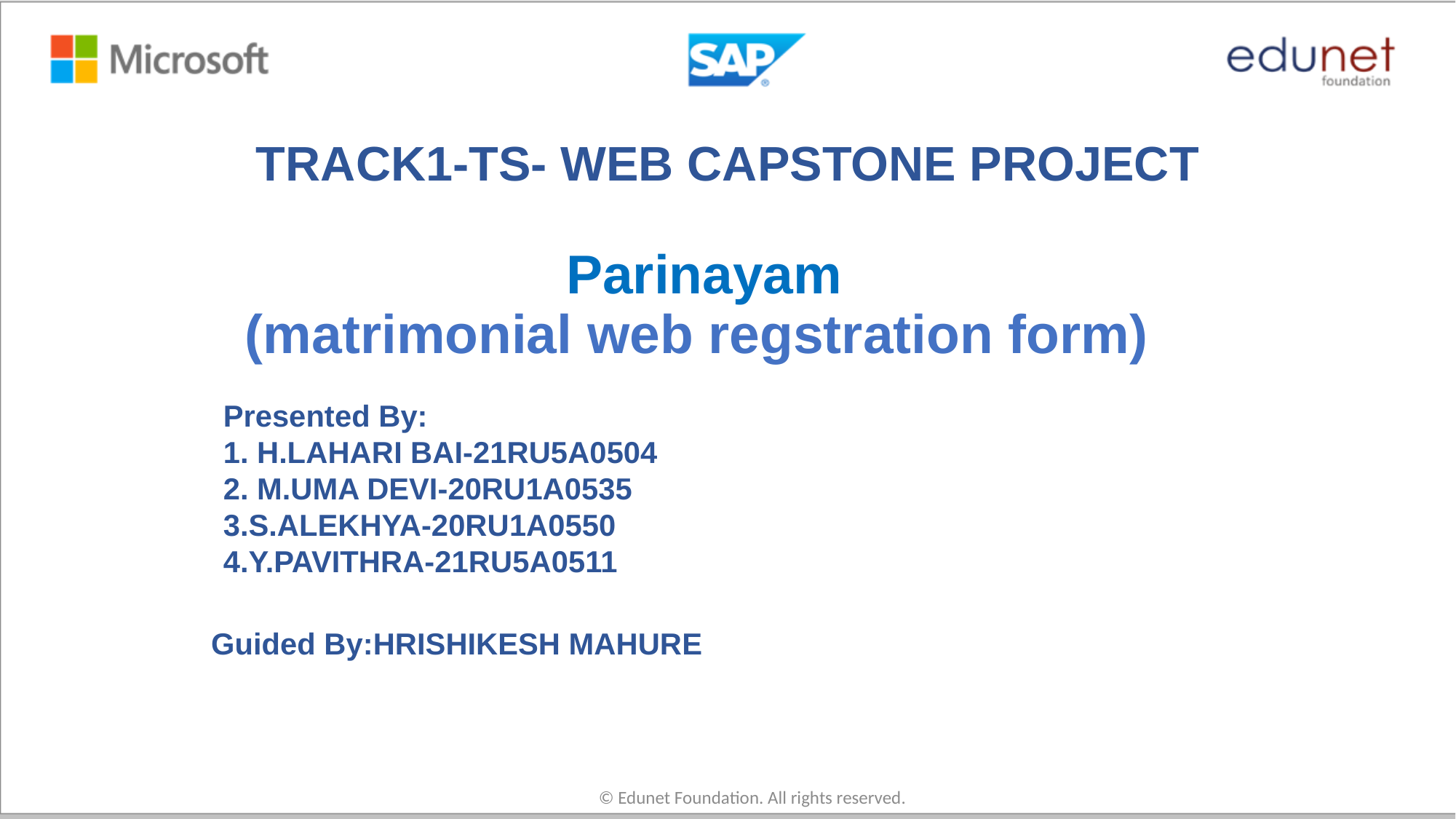

TRACK1-TS- WEB CAPSTONE PROJECT
# Parinayam (matrimonial web regstration form)
Presented By:
1. H.LAHARI BAI-21RU5A0504
2. M.UMA DEVI-20RU1A0535
3.S.ALEKHYA-20RU1A0550
4.Y.PAVITHRA-21RU5A0511
Guided By:HRISHIKESH MAHURE
© Edunet Foundation. All rights reserved.